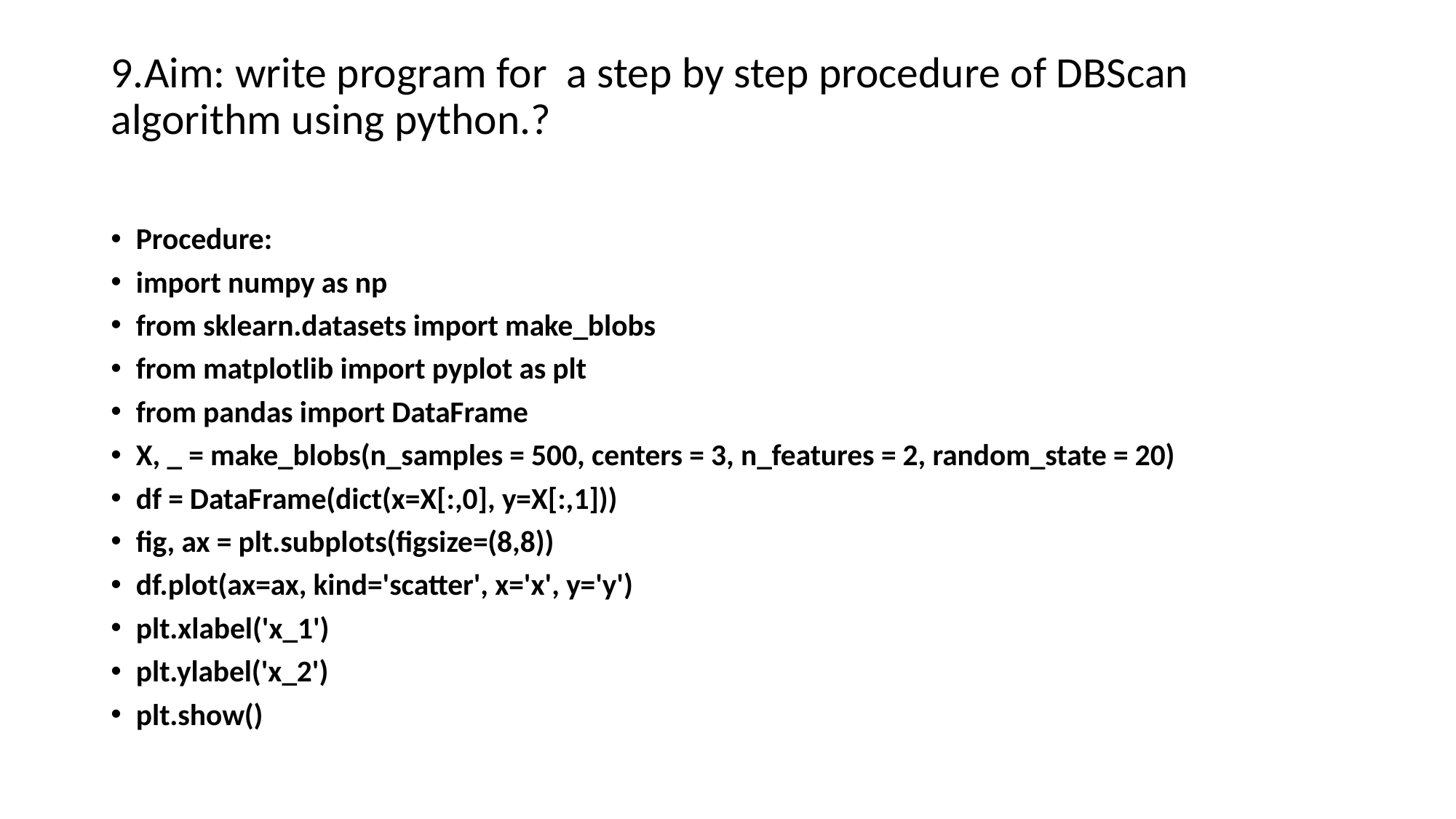

# 9.Aim: write program for  a step by step procedure of DBScan algorithm using python.?
Procedure:
import numpy as np
from sklearn.datasets import make_blobs
from matplotlib import pyplot as plt
from pandas import DataFrame
X, _ = make_blobs(n_samples = 500, centers = 3, n_features = 2, random_state = 20)
df = DataFrame(dict(x=X[:,0], y=X[:,1]))
fig, ax = plt.subplots(figsize=(8,8))
df.plot(ax=ax, kind='scatter', x='x', y='y')
plt.xlabel('x_1')
plt.ylabel('x_2')
plt.show()